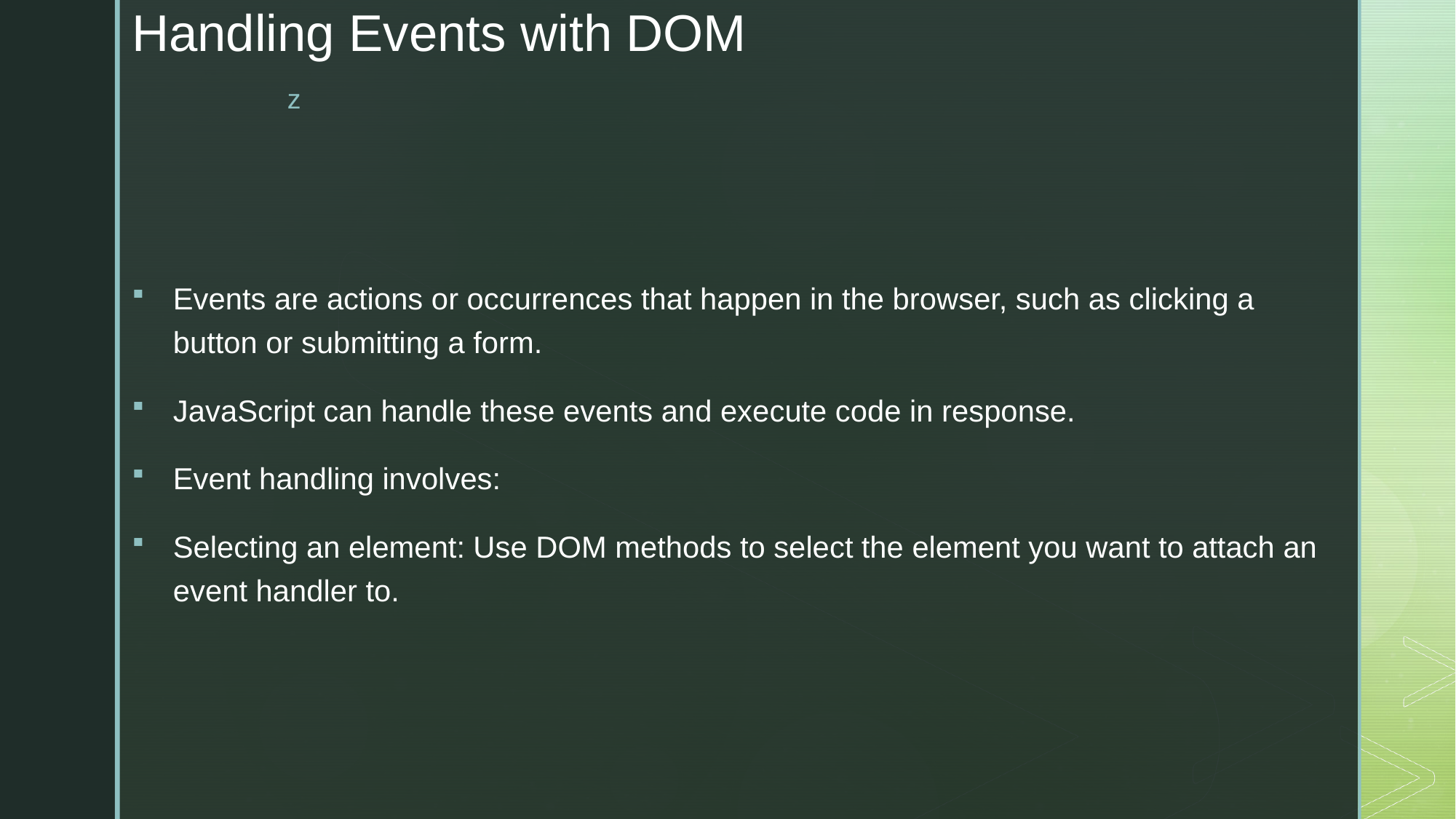

# Handling Events with DOM
Events are actions or occurrences that happen in the browser, such as clicking a button or submitting a form.
JavaScript can handle these events and execute code in response.
Event handling involves:
Selecting an element: Use DOM methods to select the element you want to attach an event handler to.